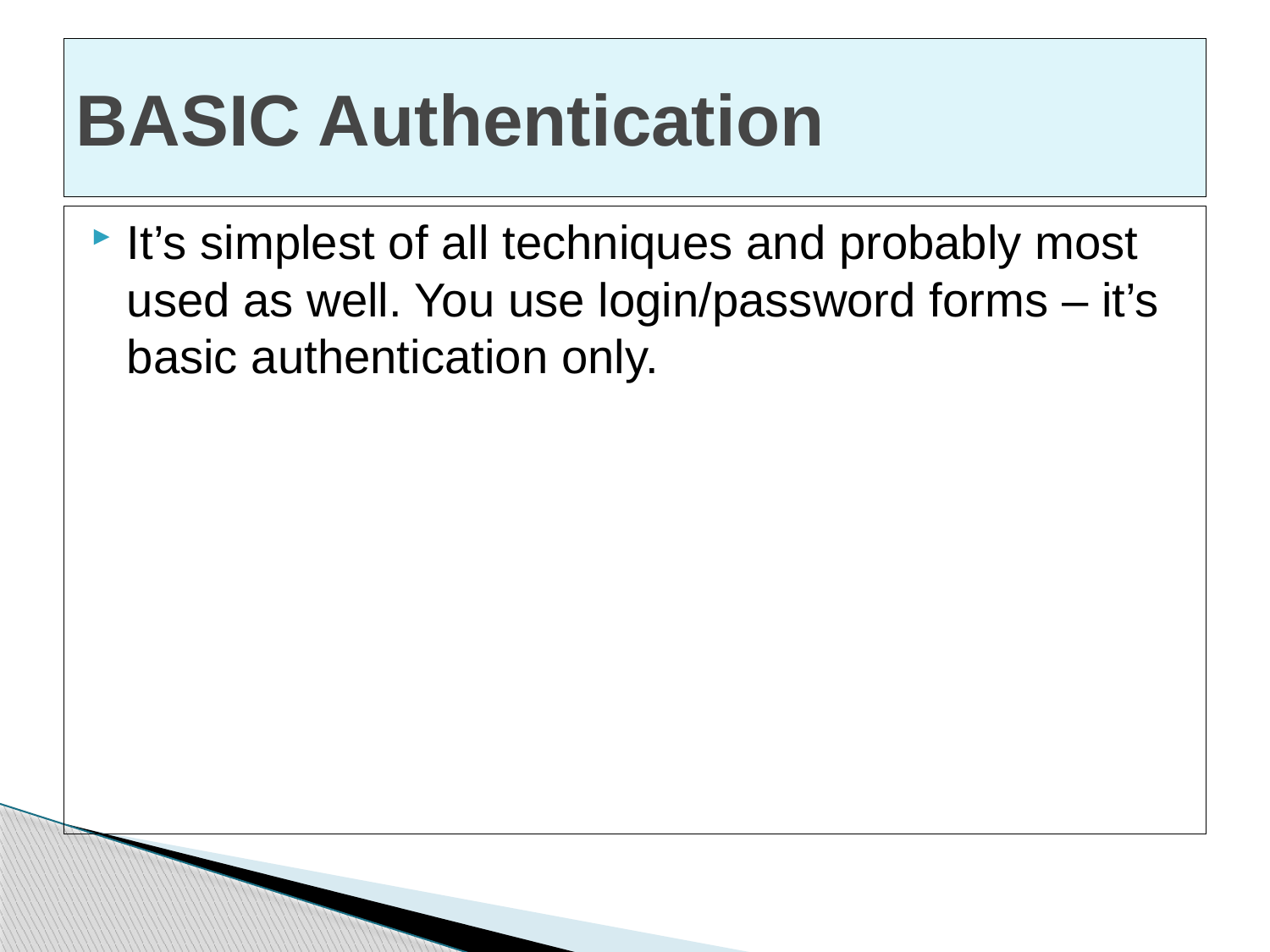

# BASIC Authentication
It’s simplest of all techniques and probably most used as well. You use login/password forms – it’s basic authentication only.